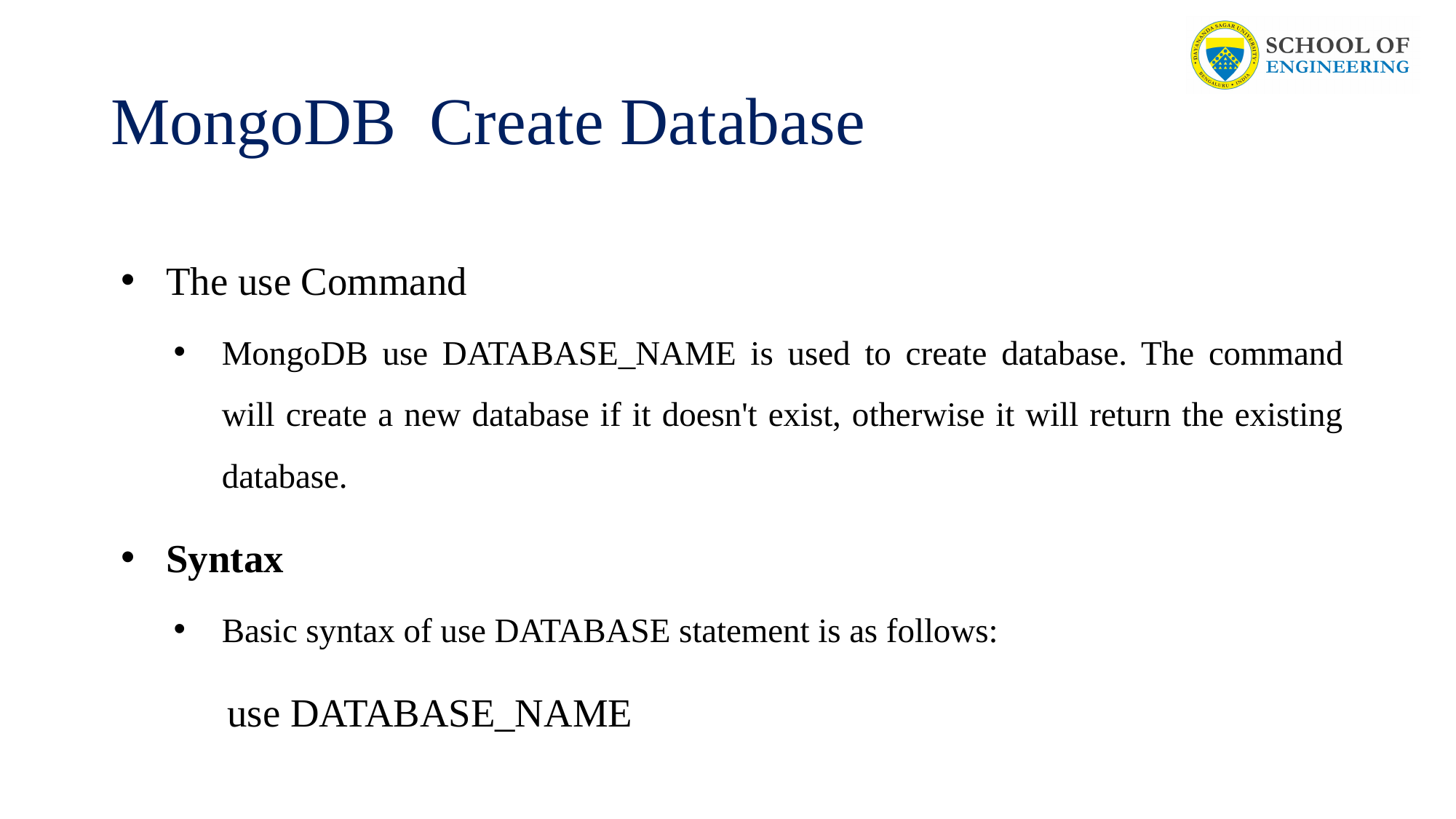

# MongoDB  Create Database
The use Command
MongoDB use DATABASE_NAME is used to create database. The command will create a new database if it doesn't exist, otherwise it will return the existing database.
Syntax
Basic syntax of use DATABASE statement is as follows:
    	use DATABASE_NAME